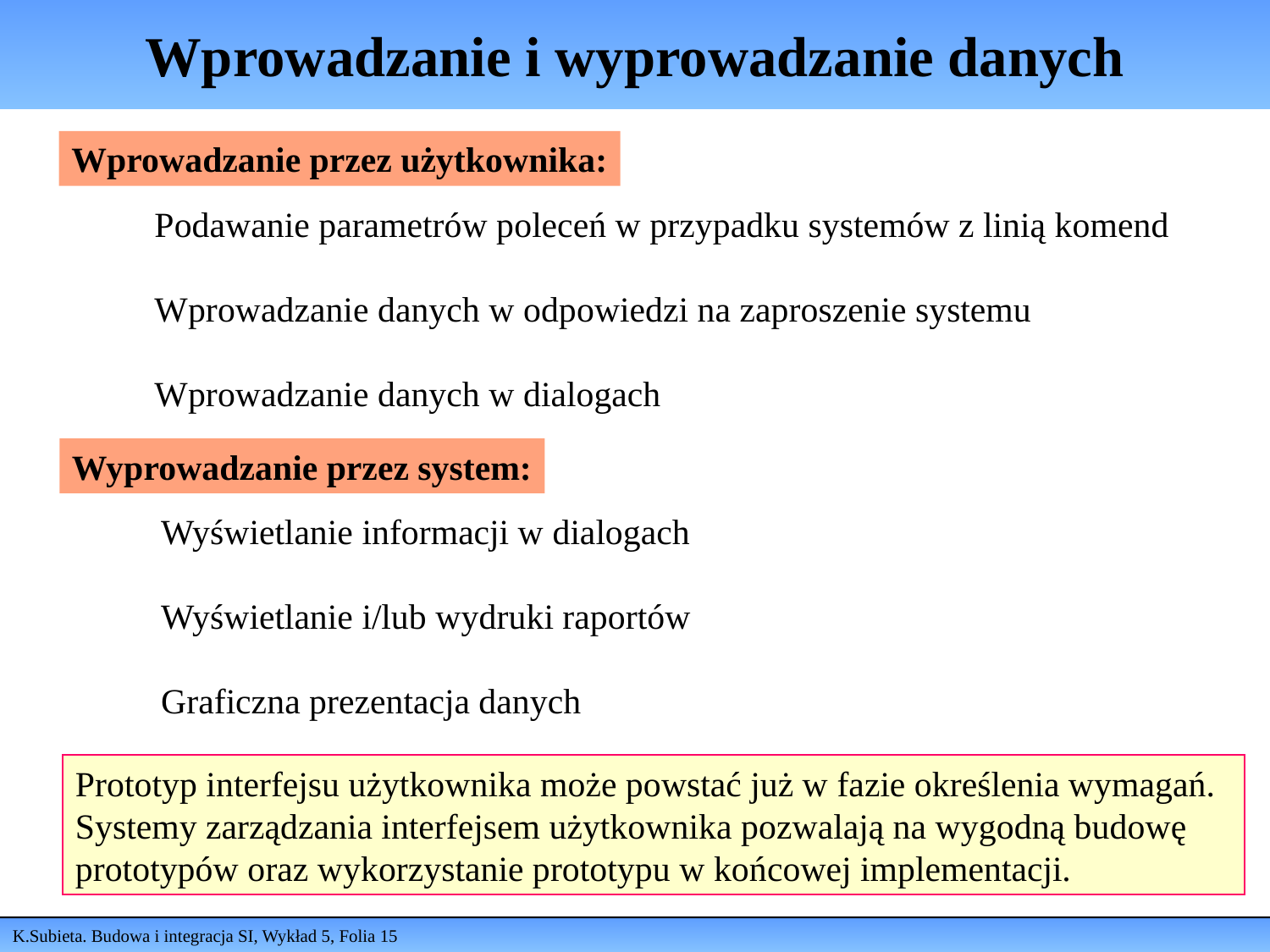

# Wprowadzanie i wyprowadzanie danych
Wprowadzanie przez użytkownika:
Podawanie parametrów poleceń w przypadku systemów z linią komend

Wprowadzanie danych w odpowiedzi na zaproszenie systemu

Wprowadzanie danych w dialogach
Wyprowadzanie przez system:
Wyświetlanie informacji w dialogach

Wyświetlanie i/lub wydruki raportów

Graficzna prezentacja danych
Prototyp interfejsu użytkownika może powstać już w fazie określenia wymagań.
Systemy zarządzania interfejsem użytkownika pozwalają na wygodną budowę prototypów oraz wykorzystanie prototypu w końcowej implementacji.